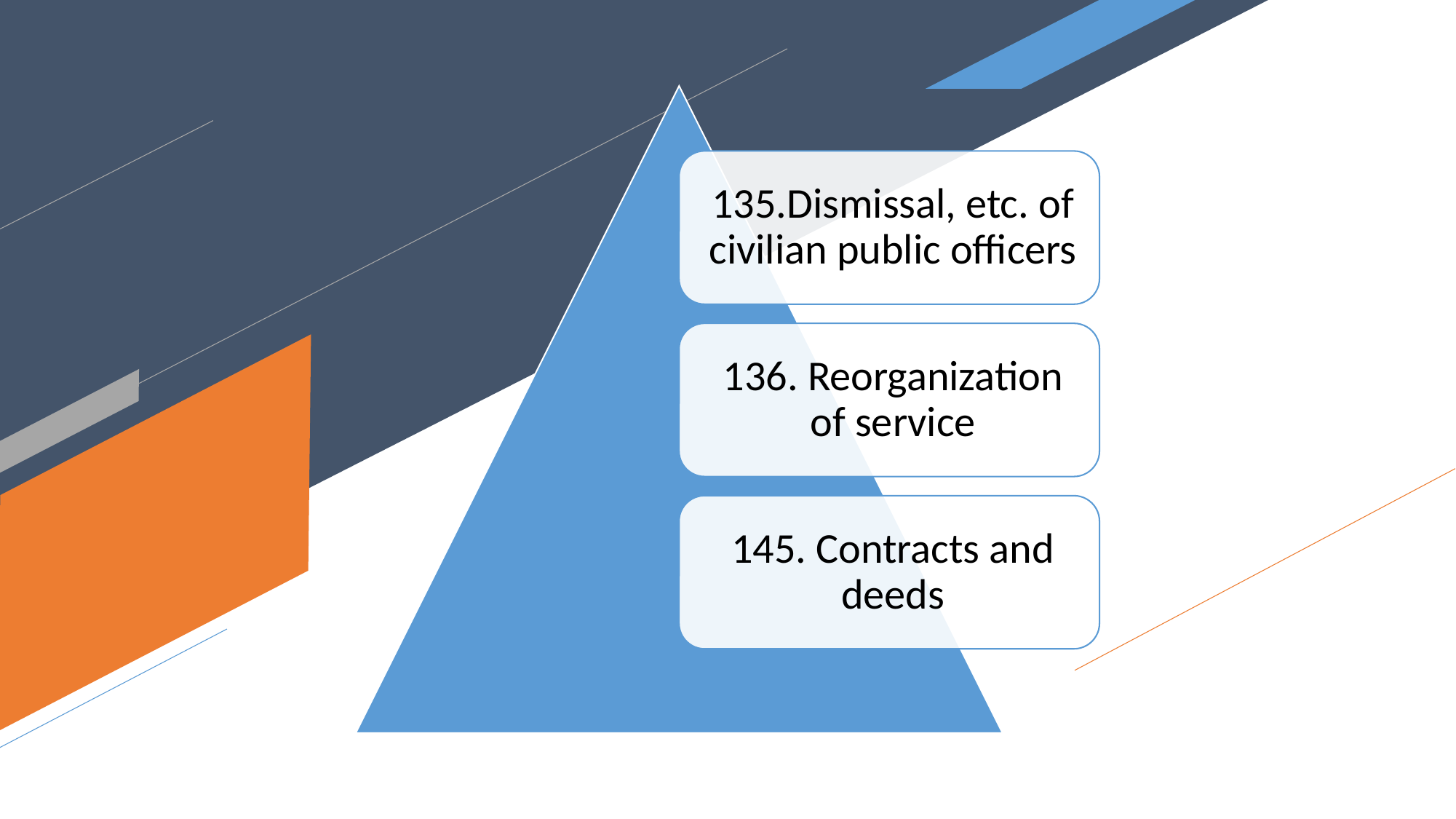

135.Dismissal, etc. of civilian public officers
136. Reorganization of service
145. Contracts and deeds